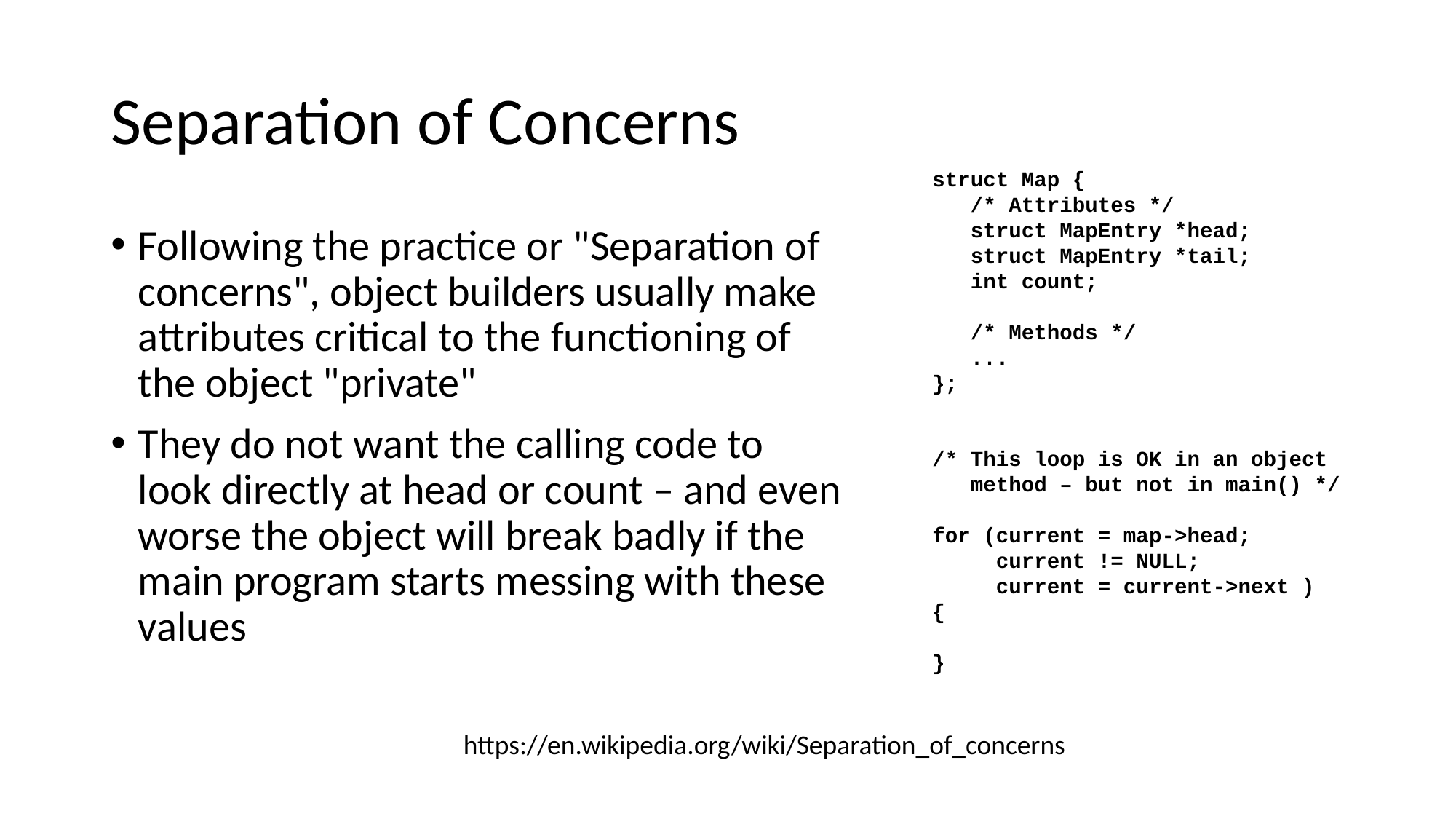

# Separation of Concerns
struct Map {
   /* Attributes */
   struct MapEntry *head;
   struct MapEntry *tail;
   int count;

   /* Methods */
   ...
};

/* This loop is OK in an object
   method – but not in main() */

for (current = map->head;
     current != NULL;
     current = current->next )
{

}
Following the practice or "Separation of concerns", object builders usually make attributes critical to the functioning of the object "private"
They do not want the calling code to look directly at head or count – and even worse the object will break badly if the main program starts messing with these values
https://en.wikipedia.org/wiki/Separation_of_concerns